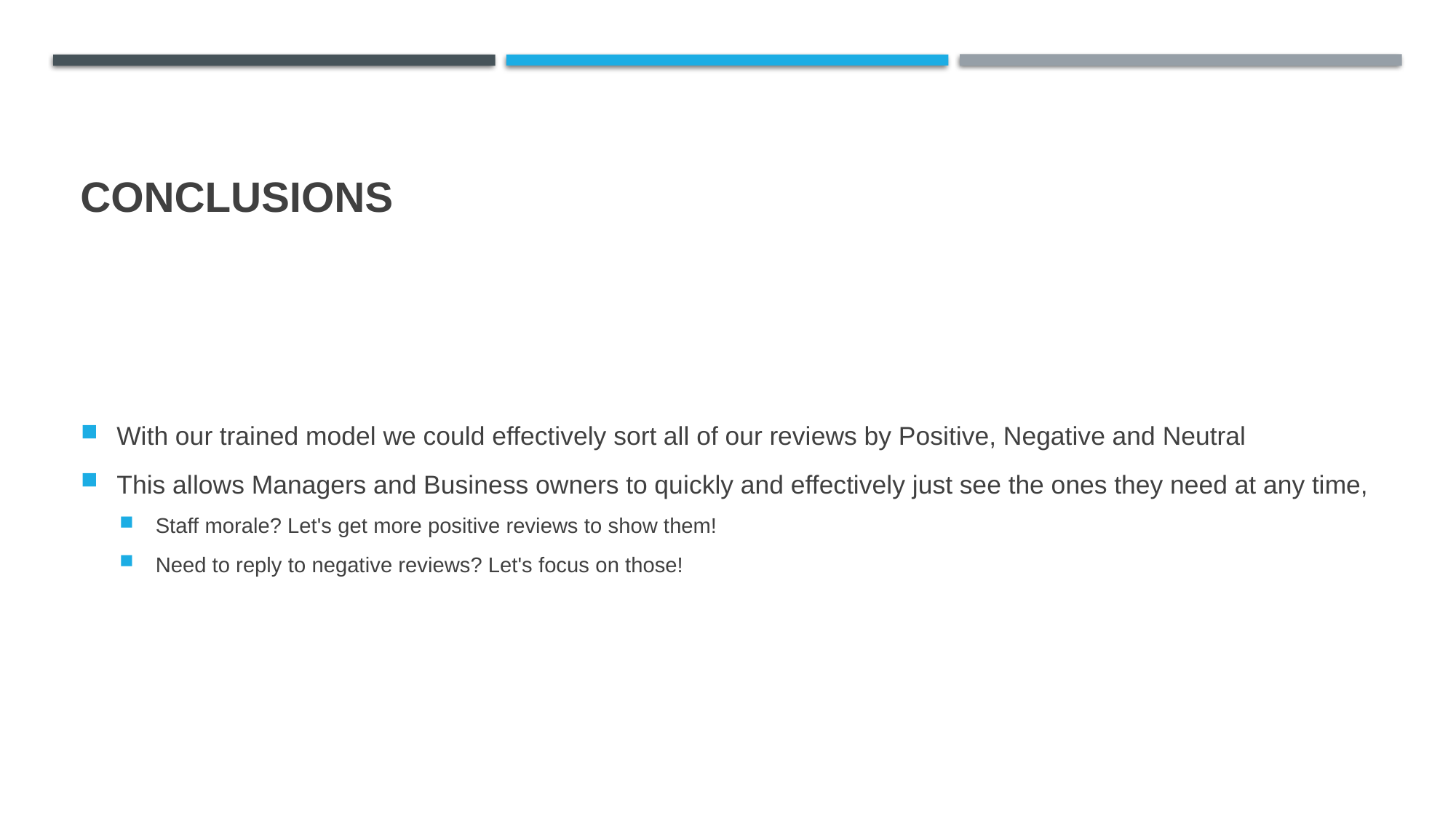

# Conclusions
With our trained model we could effectively sort all of our reviews by Positive, Negative and Neutral
This allows Managers and Business owners to quickly and effectively just see the ones they need at any time,
Staff morale? Let's get more positive reviews to show them!
Need to reply to negative reviews? Let's focus on those!